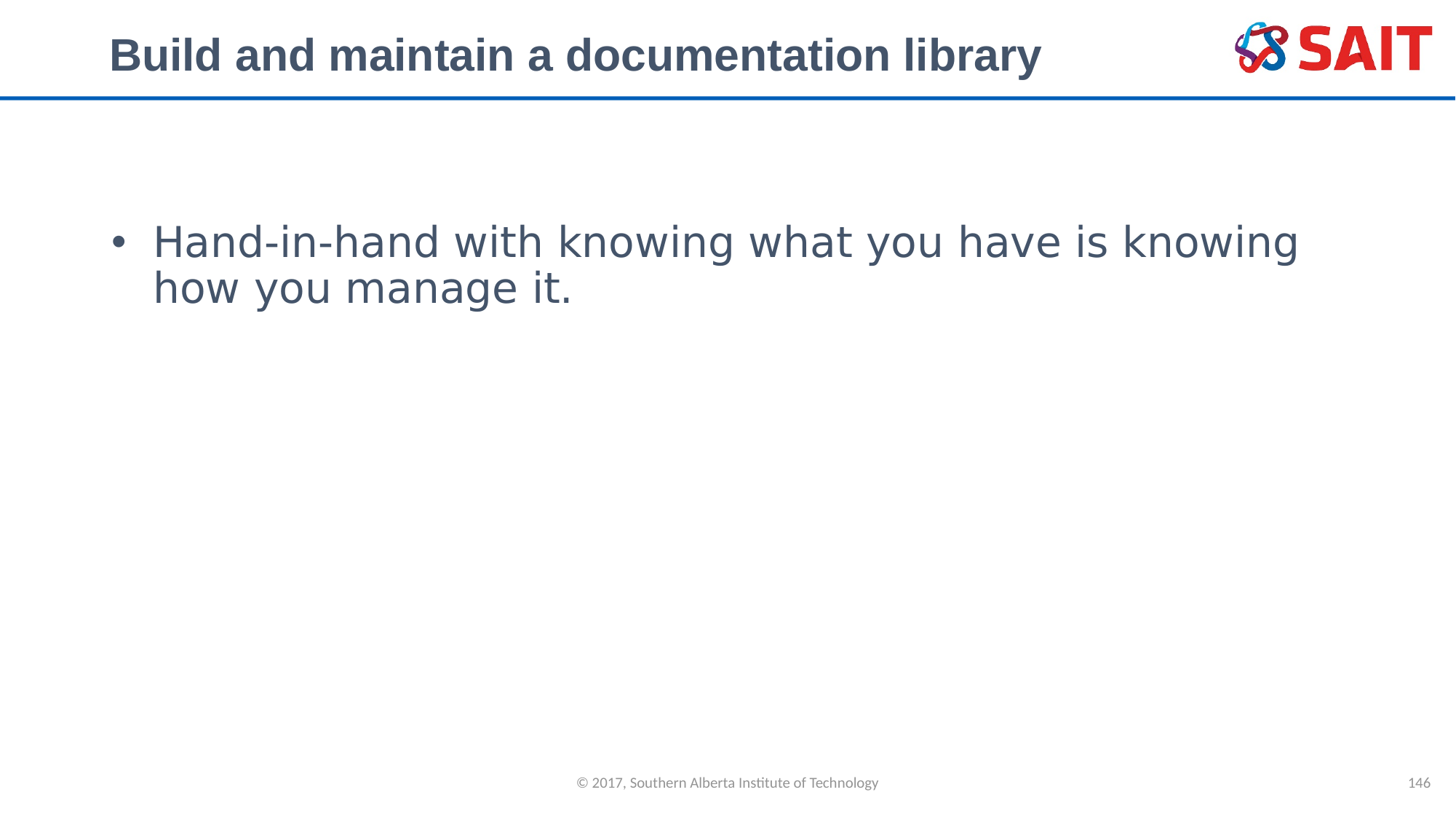

# Build and maintain a documentation library

Hand-in-hand with knowing what you have is knowing how you manage it.